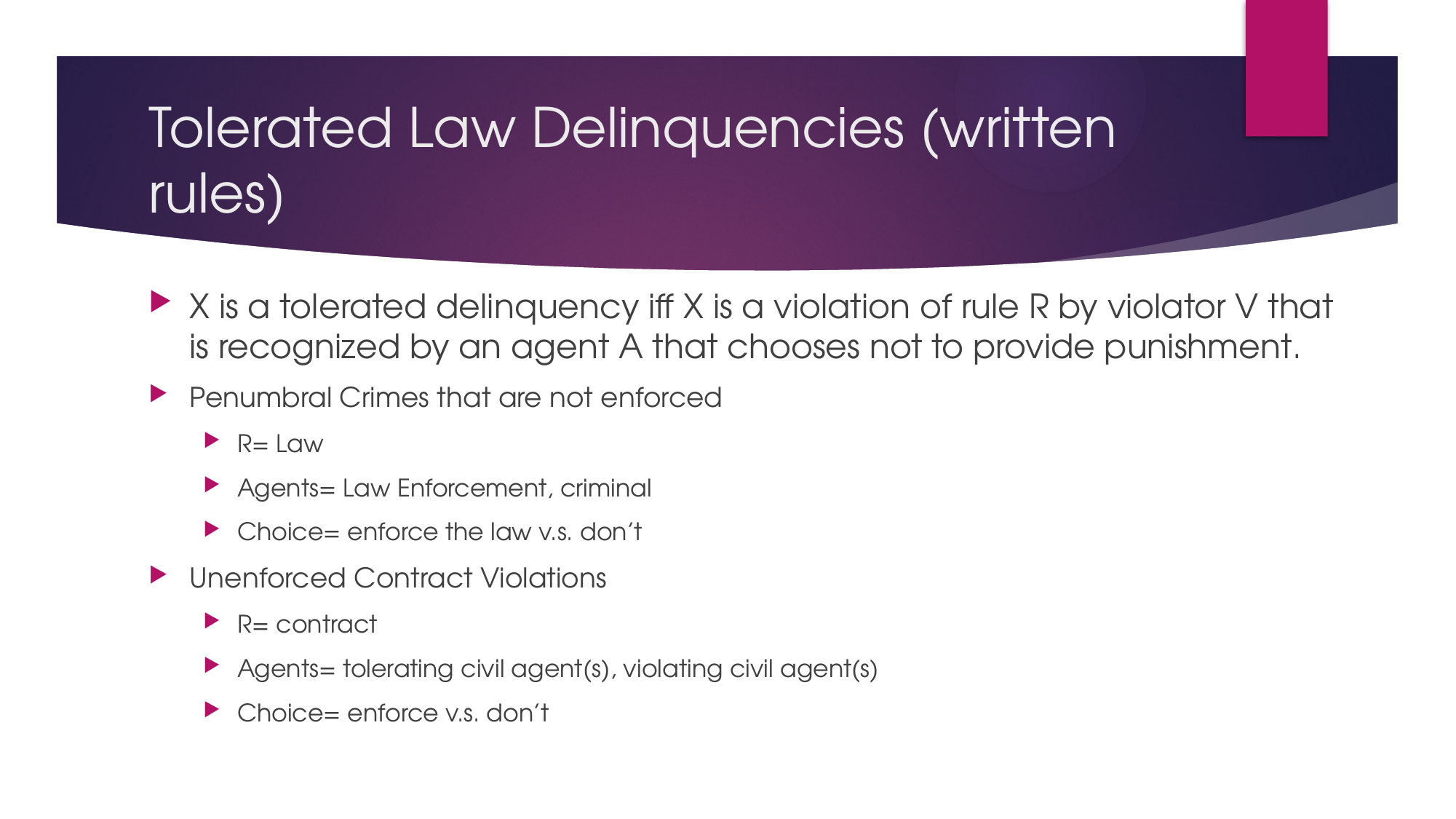

# Tolerated Law Delinquencies (written rules)
X is a tolerated delinquency iff X is a violation of rule R by violator V that is recognized by an agent A that chooses not to provide punishment.
Penumbral Crimes that are not enforced
R= Law
Agents= Law Enforcement, criminal
Choice= enforce the law v.s. don’t
Unenforced Contract Violations
R= contract
Agents= tolerating civil agent(s), violating civil agent(s)
Choice= enforce v.s. don’t